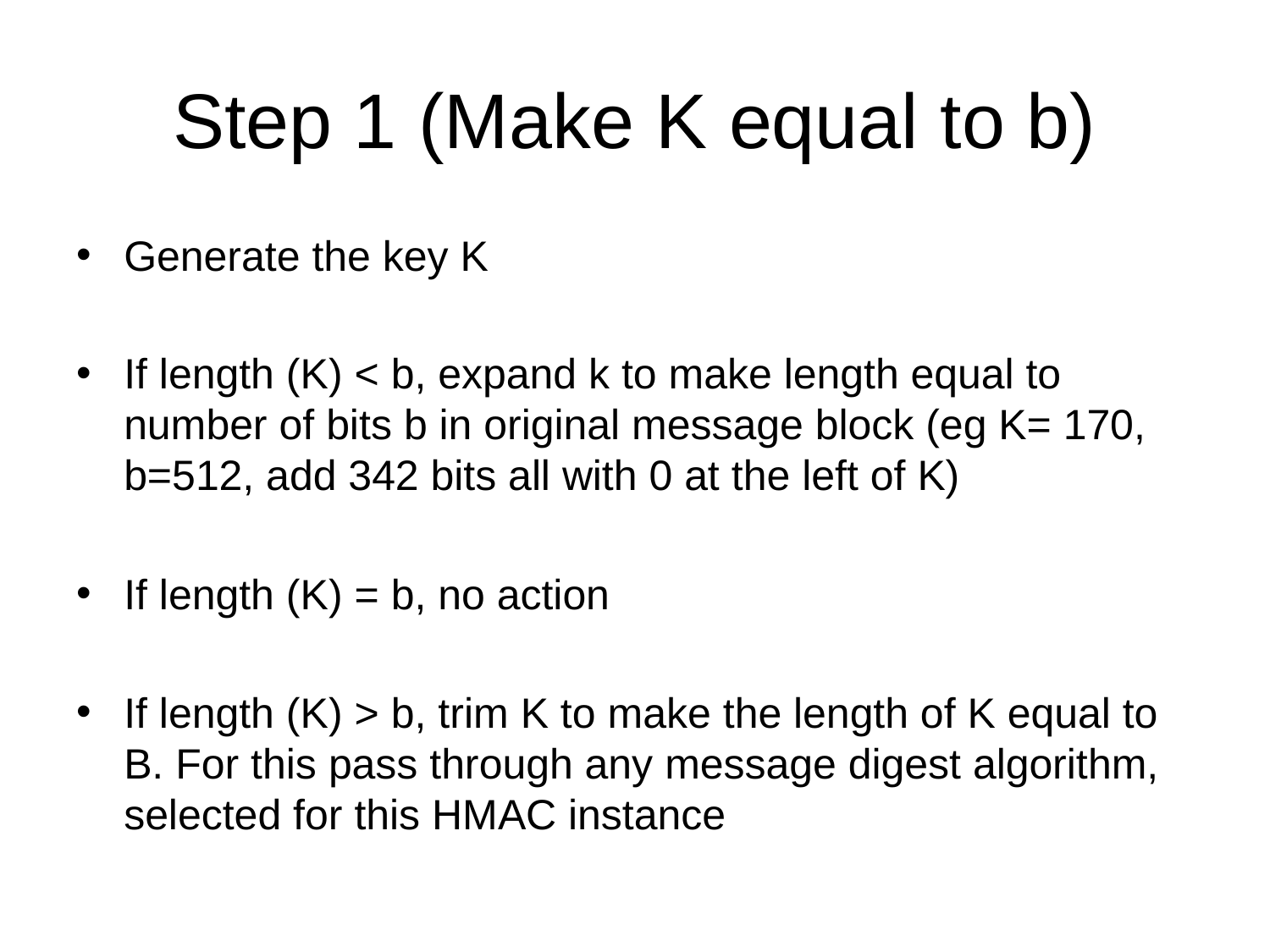

# Step 1 (Make K equal to b)
Generate the key K

If length (K) < b, expand k to make length equal to  number of bits b in original message block (eg K= 170,  b=512, add 342 bits all with 0 at the left of K)

If length (K) = b, no action

If length (K) > b, trim K to make the length of K equal to B. For this pass through any message digest algorithm, selected for this HMAC instance